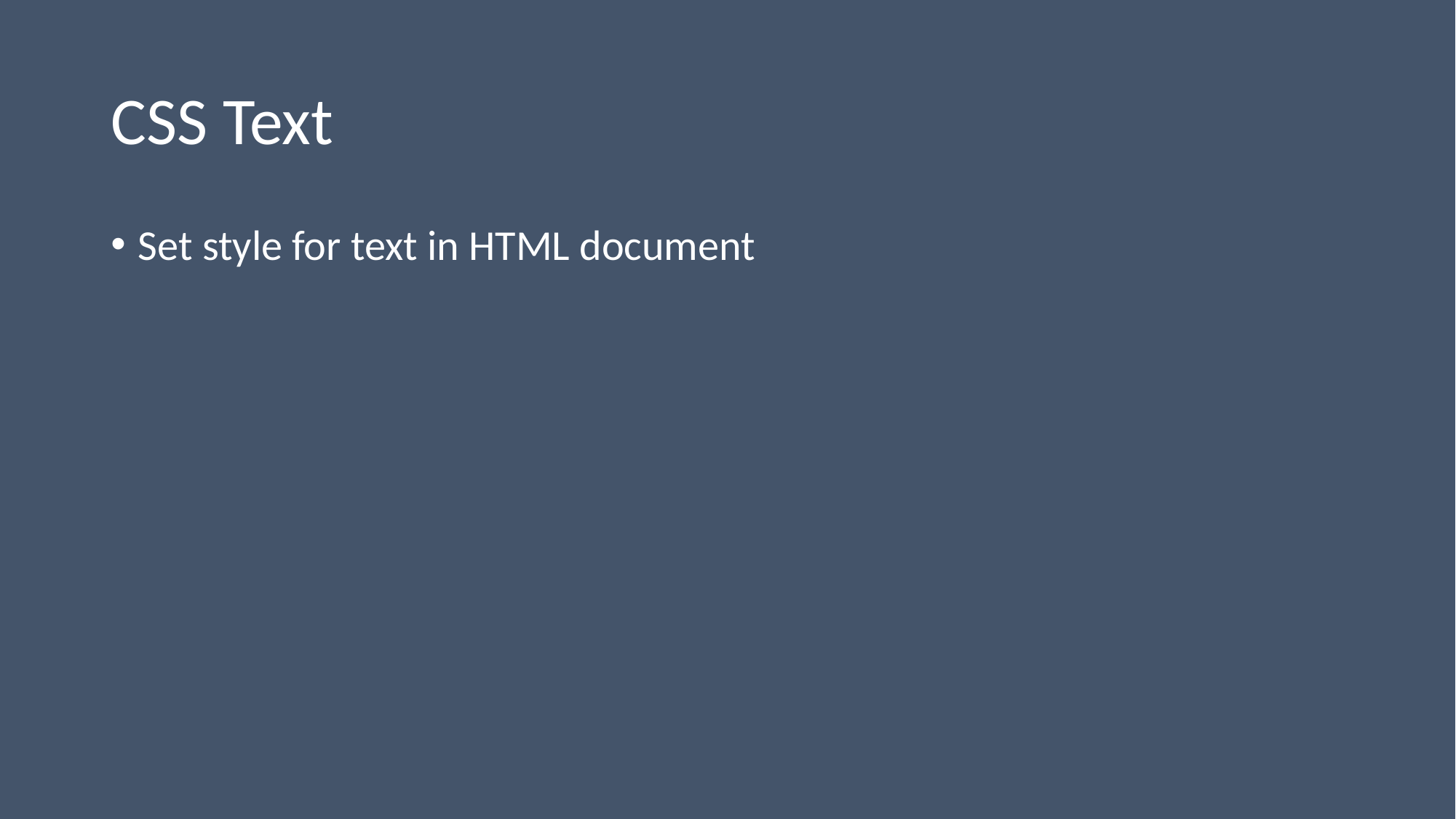

# CSS Text
Set style for text in HTML document